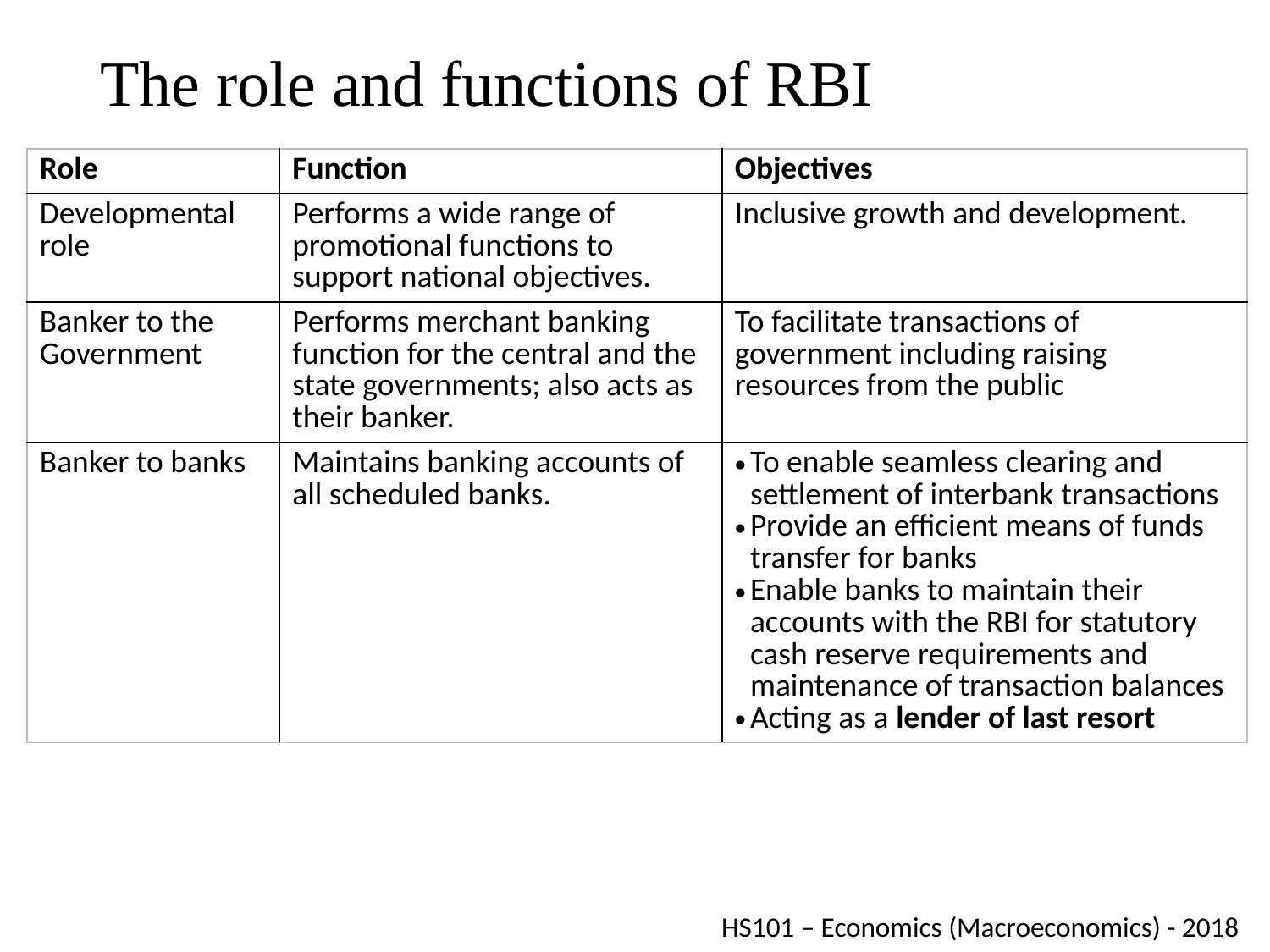

# The role and functions of RBI
| Role | Function | Objectives |
| --- | --- | --- |
| Developmental role | Performs a wide range of promotional functions to support national objectives. | Inclusive growth and development. |
| Banker to the Government | Performs merchant banking function for the central and the state governments; also acts as their banker. | To facilitate transactions of government including raising resources from the public |
| Banker to banks | Maintains banking accounts of all scheduled banks. | To enable seamless clearing and settlement of interbank transactions Provide an efficient means of funds transfer for banks Enable banks to maintain their accounts with the RBI for statutory cash reserve requirements and maintenance of transaction balances Acting as a lender of last resort |
HS101 – Economics (Macroeconomics) - 2018